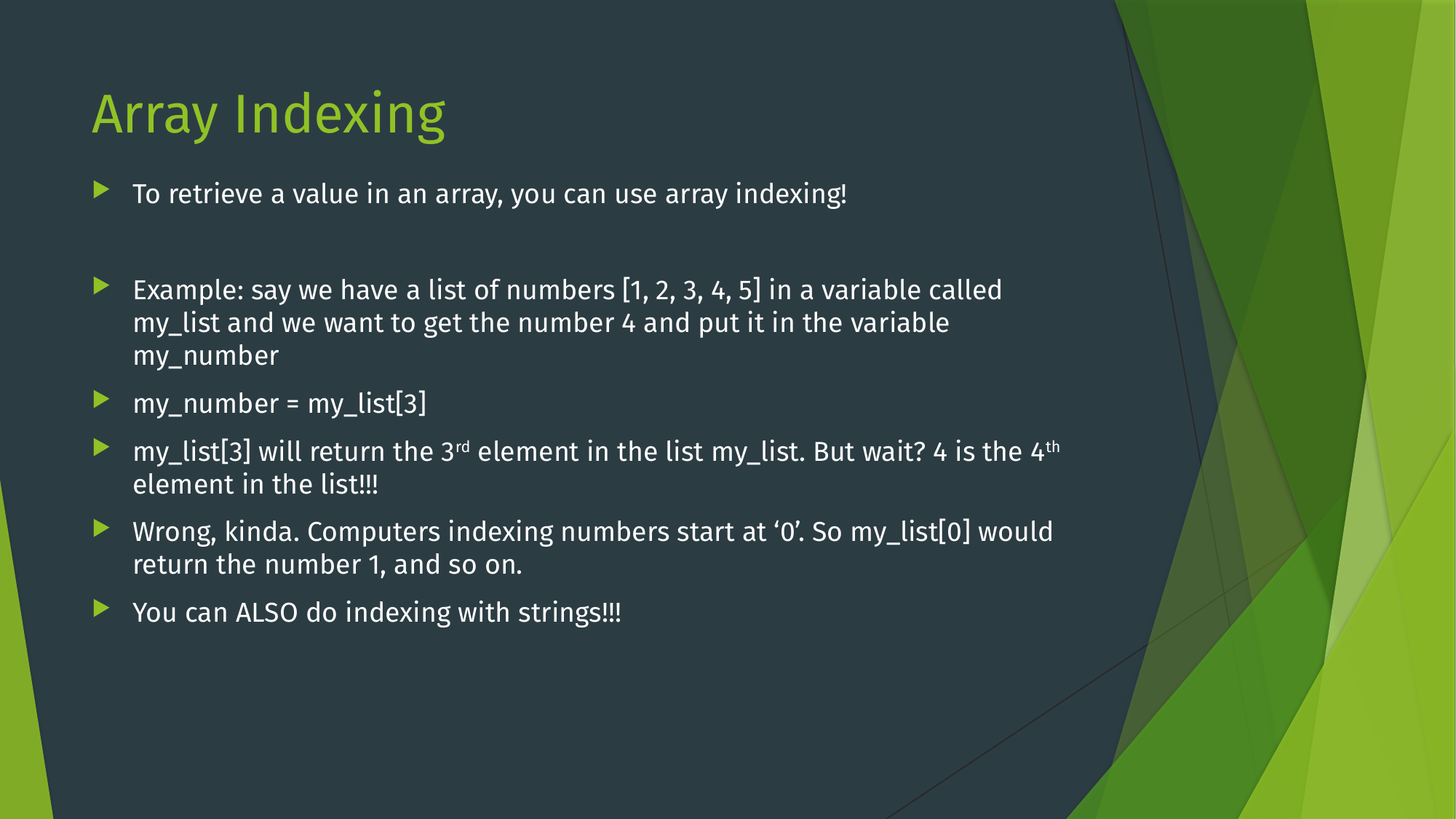

# Array Indexing
To retrieve a value in an array, you can use array indexing!

Example: say we have a list of numbers [1, 2, 3, 4, 5] in a variable called my_list and we want to get the number 4 and put it in the variable my_number
my_number = my_list[3]
my_list[3] will return the 3rd element in the list my_list. But wait? 4 is the 4th element in the list!!!
Wrong, kinda. Computers indexing numbers start at ‘0’. So my_list[0] would return the number 1, and so on.
You can ALSO do indexing with strings!!!